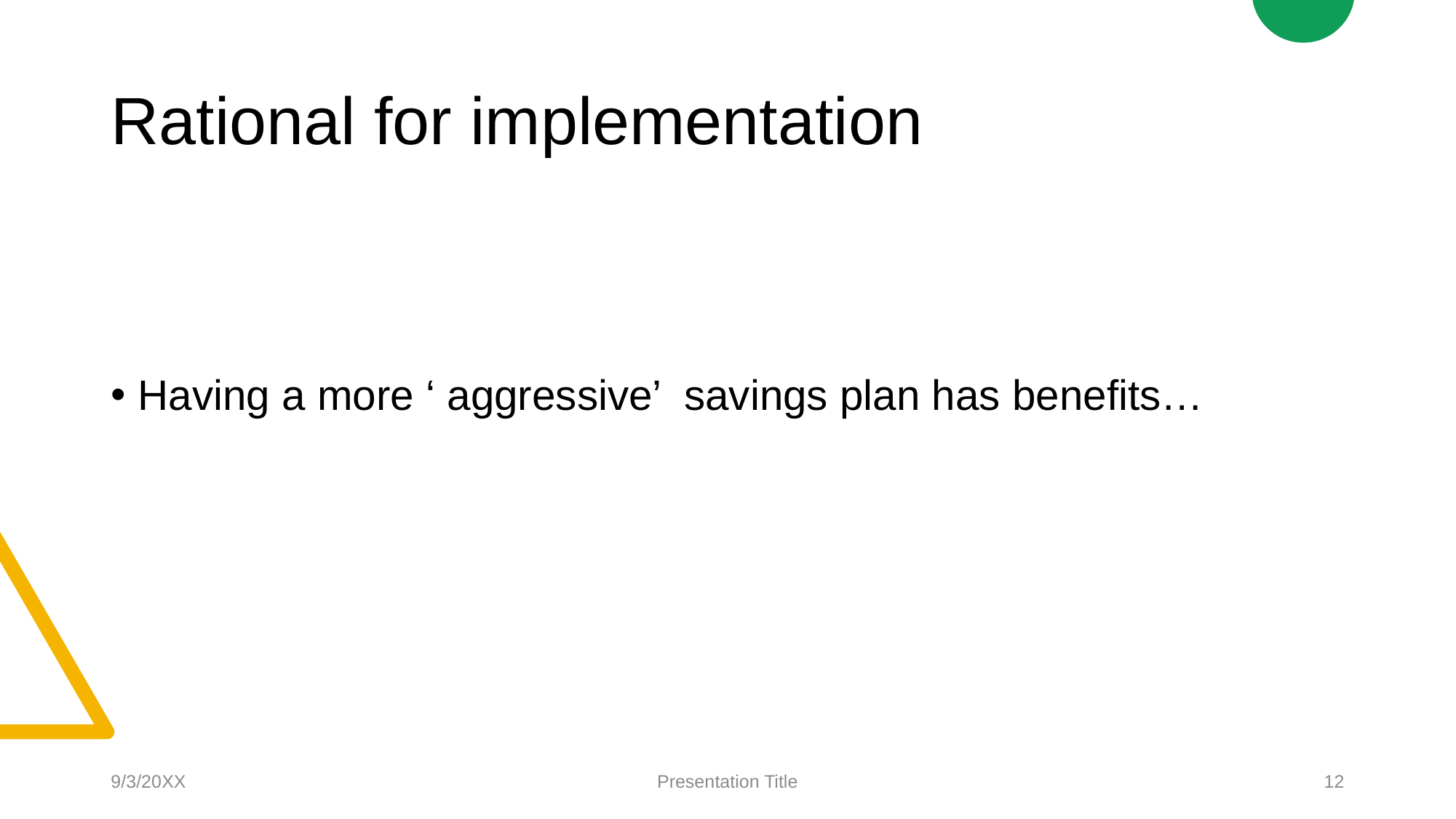

# Rational for implementation
Having a more ‘ aggressive’  savings plan has benefits…
9/3/20XX
Presentation Title
12